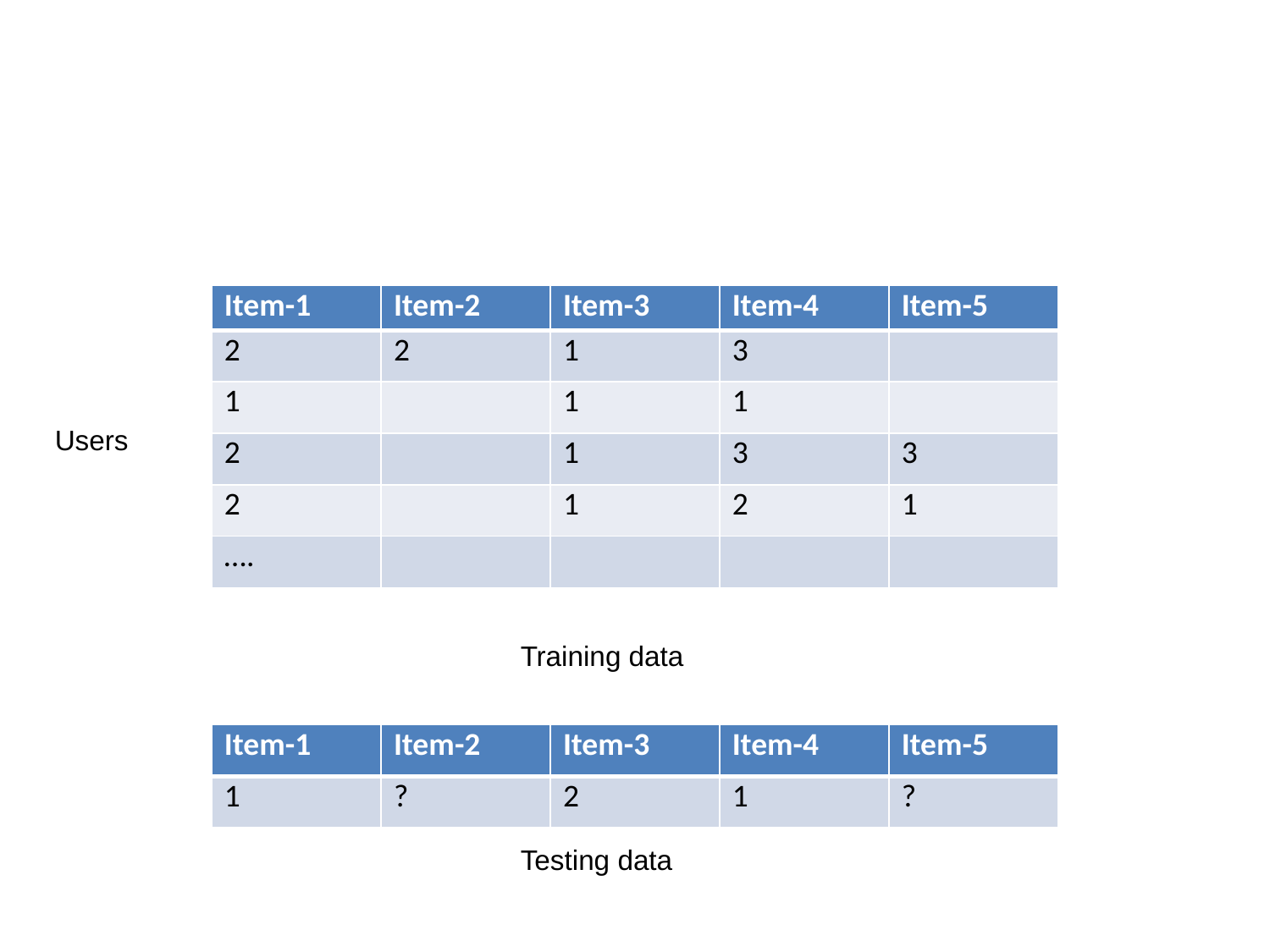

#
| Item-1 | Item-2 | Item-3 | Item-4 | Item-5 |
| --- | --- | --- | --- | --- |
| 2 | 2 | 1 | 3 |  |
| 1 |  | 1 | 1 |  |
| 2 |  | 1 | 3 | 3 |
| 2 |  | 1 | 2 | 1 |
| …. |  |  |  |  |
Users
Training data
| Item-1 | Item-2 | Item-3 | Item-4 | Item-5 |
| --- | --- | --- | --- | --- |
| 1 | ? | 2 | 1 | ? |
Testing data